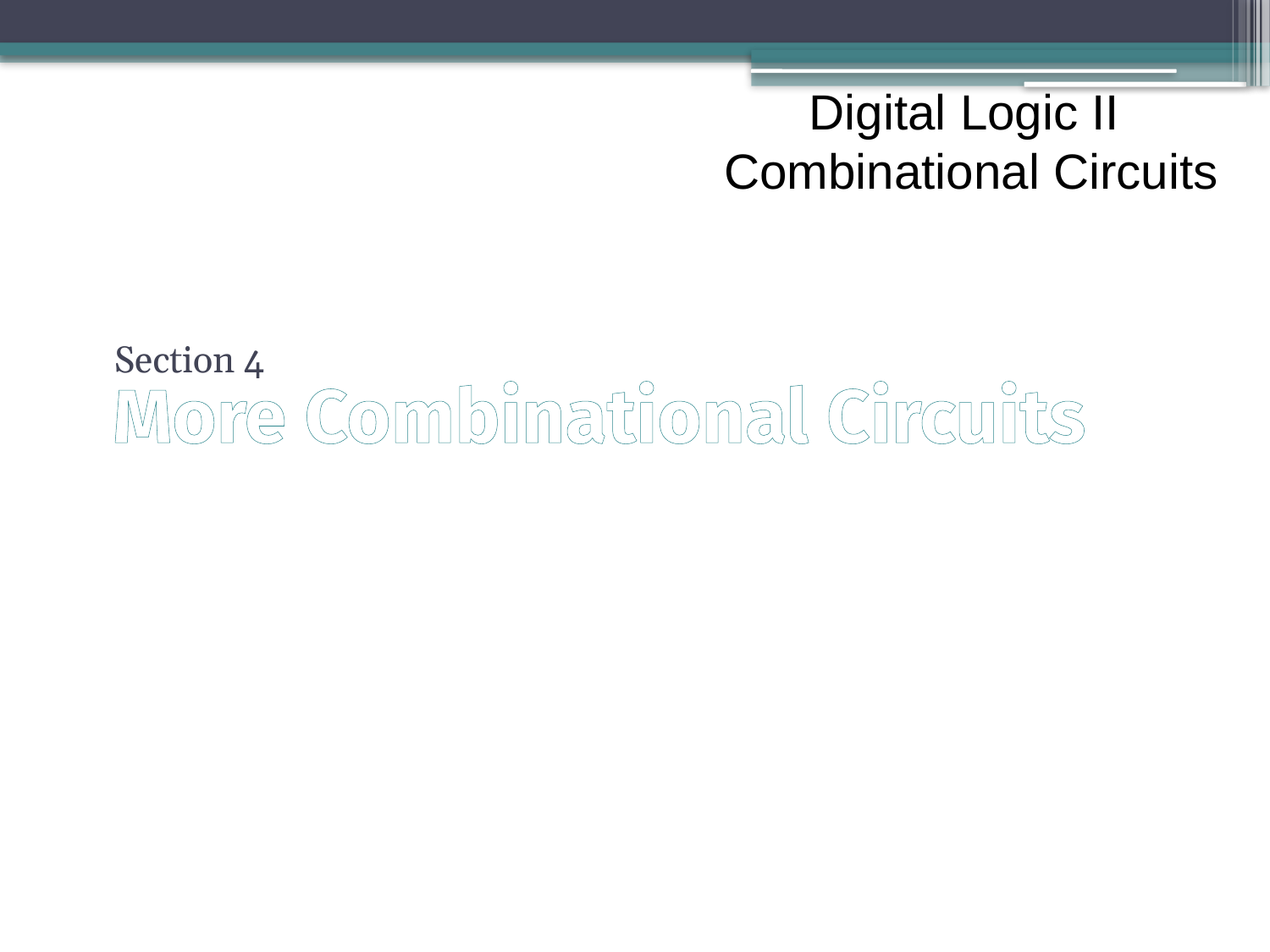

Digital Logic II
Combinational Circuits
# More Combinational Circuits
Section 4